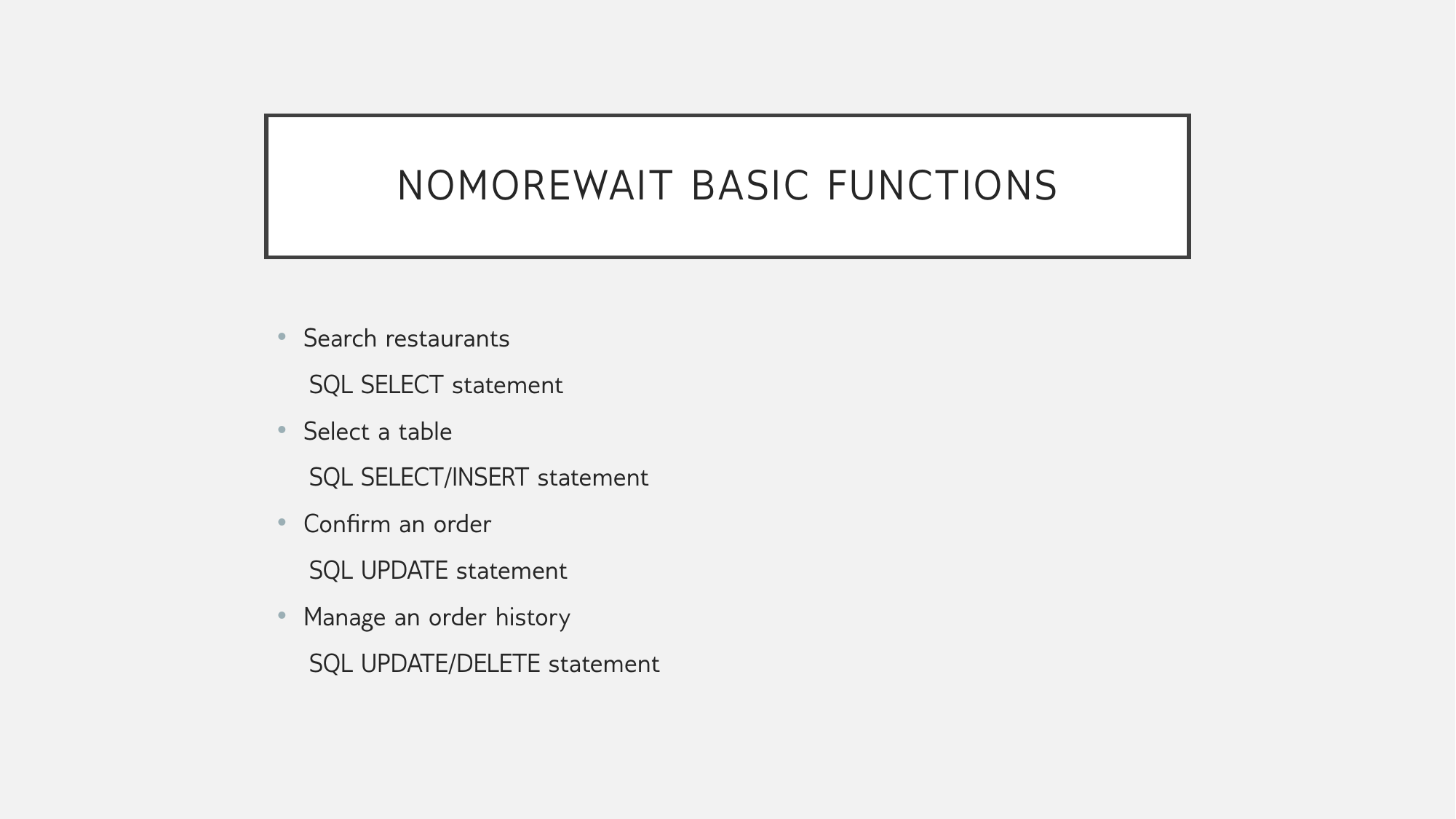

# NoMoreWait basic functions
Search restaurants
    SQL SELECT statement
Select a table
    SQL SELECT/INSERT statement
Confirm an order
    SQL UPDATE statement
Manage an order history
    SQL UPDATE/DELETE statement